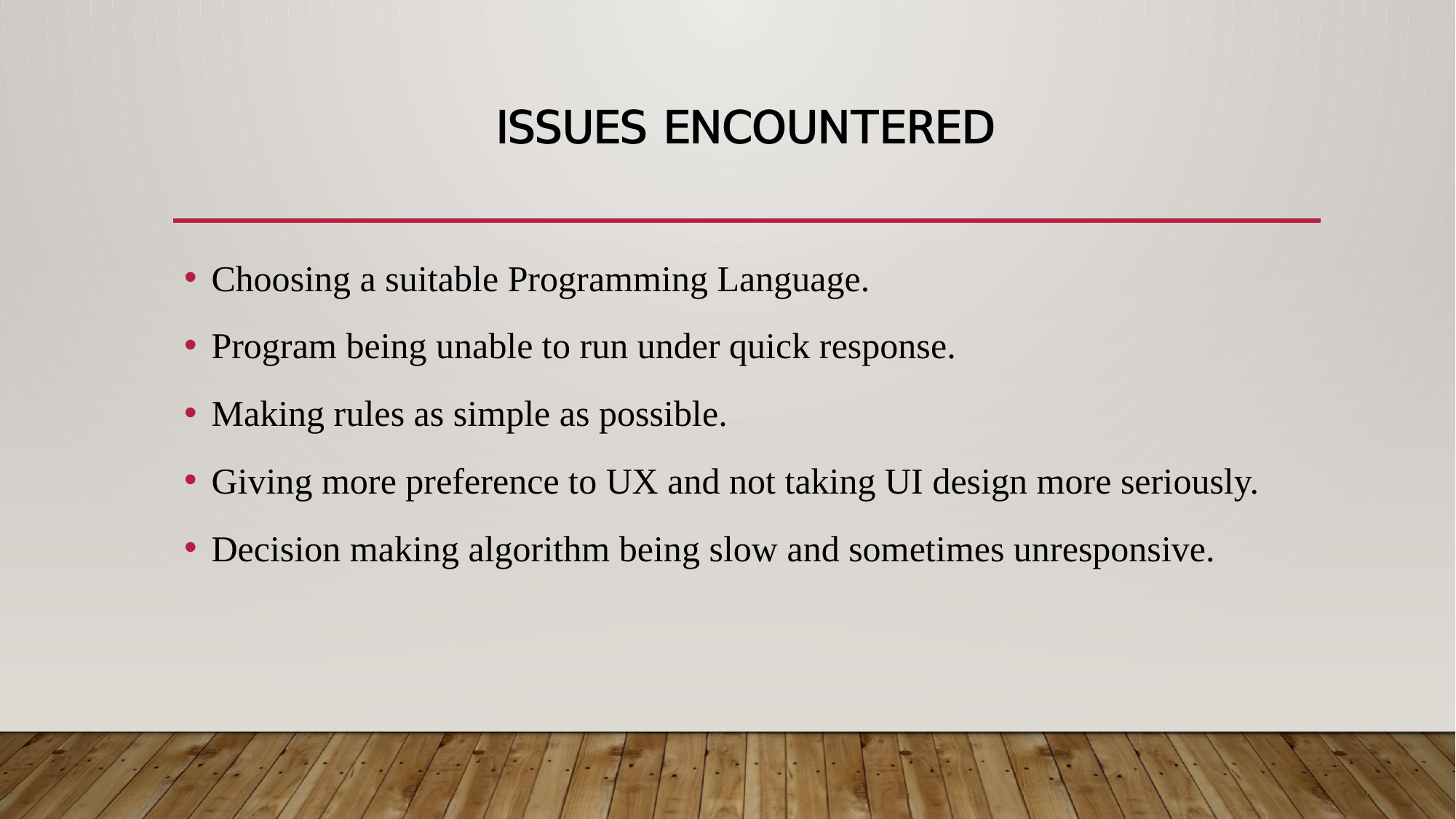

# Issues encountered
Choosing a suitable Programming Language.
Program being unable to run under quick response.
Making rules as simple as possible.
Giving more preference to UX and not taking UI design more seriously.
Decision making algorithm being slow and sometimes unresponsive.